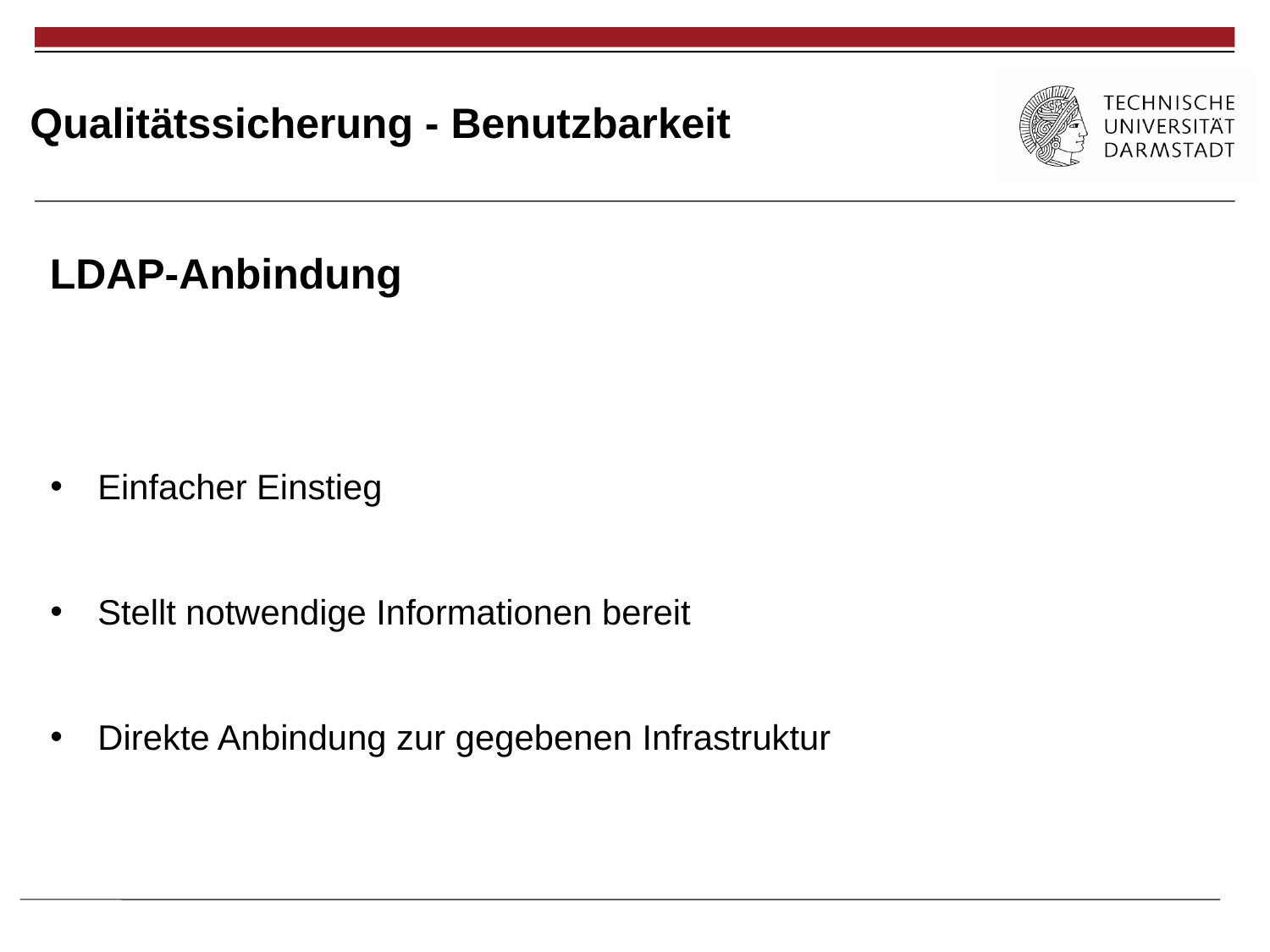

Qualitätssicherung - Benutzbarkeit
LDAP-Anbindung

Einfacher Einstieg

Stellt notwendige Informationen bereit

Direkte Anbindung zur gegebenen Infrastruktur